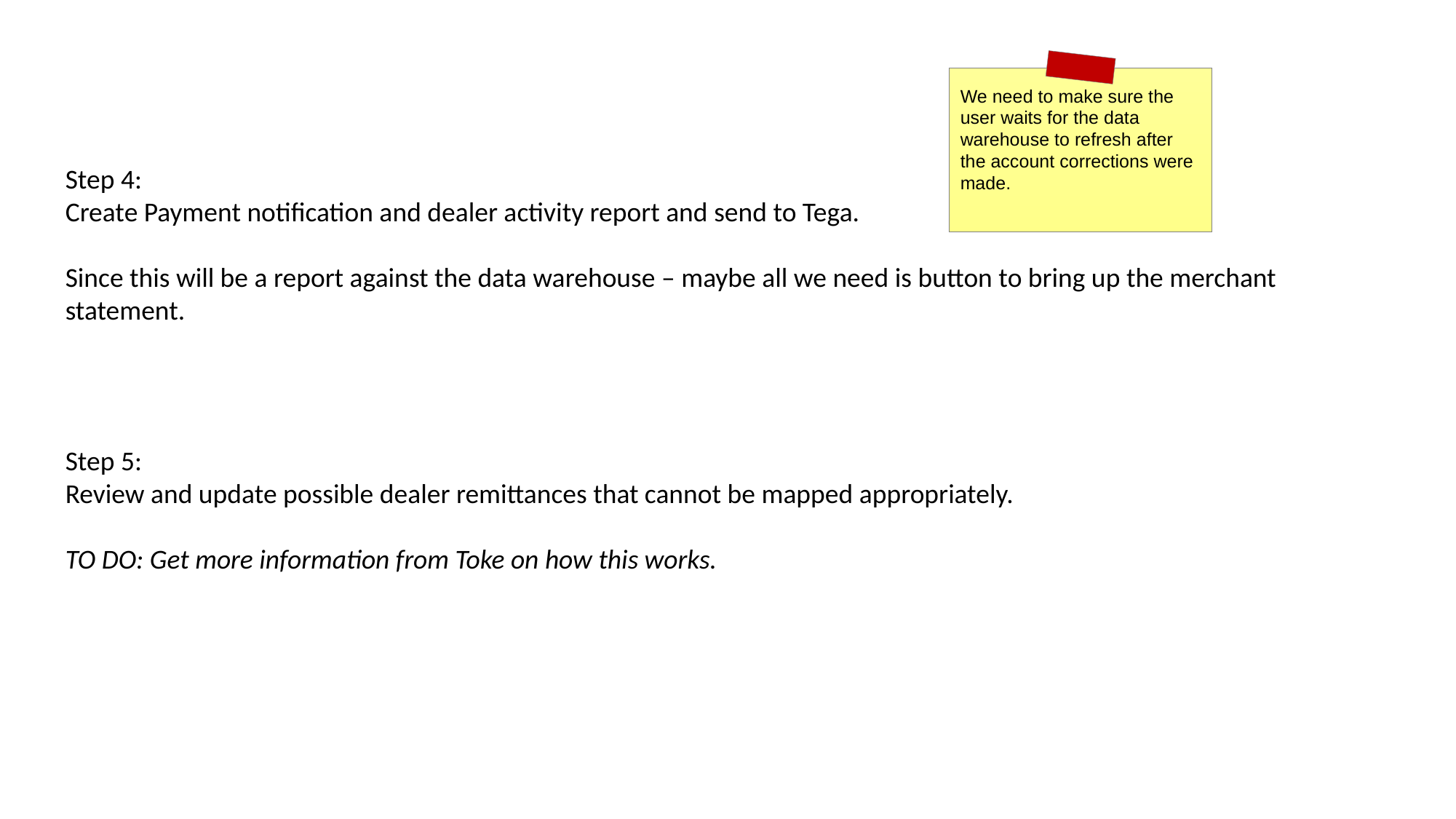

We need to make sure the user waits for the data warehouse to refresh after the account corrections were made.
Step 4:
Create Payment notification and dealer activity report and send to Tega.

Since this will be a report against the data warehouse – maybe all we need is button to bring up the merchant statement.

Step 5:
Review and update possible dealer remittances that cannot be mapped appropriately.

TO DO: Get more information from Toke on how this works.